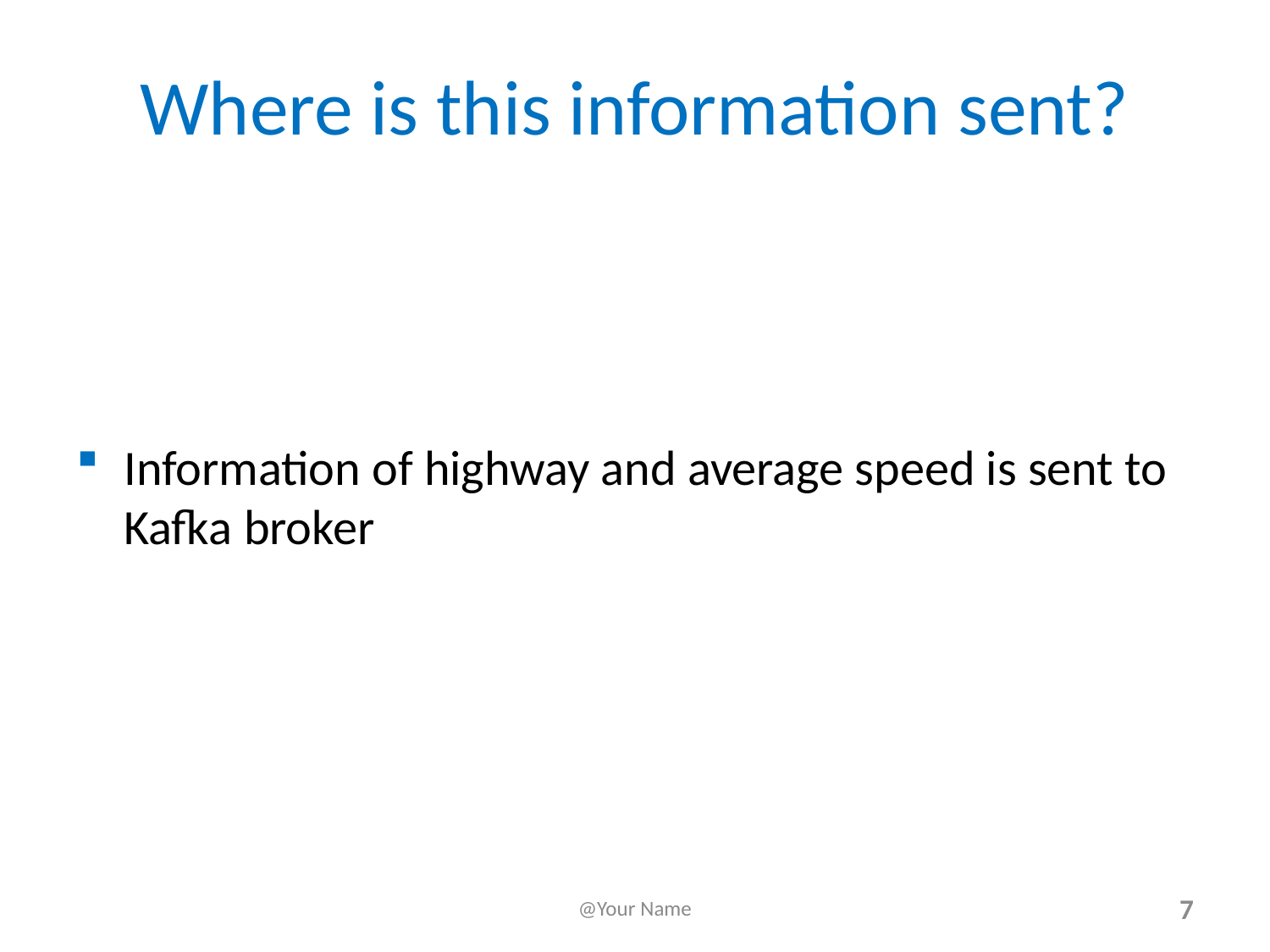

# Where is this information sent?

Information of highway and average speed is sent to Kafka broker
@Your Name
7